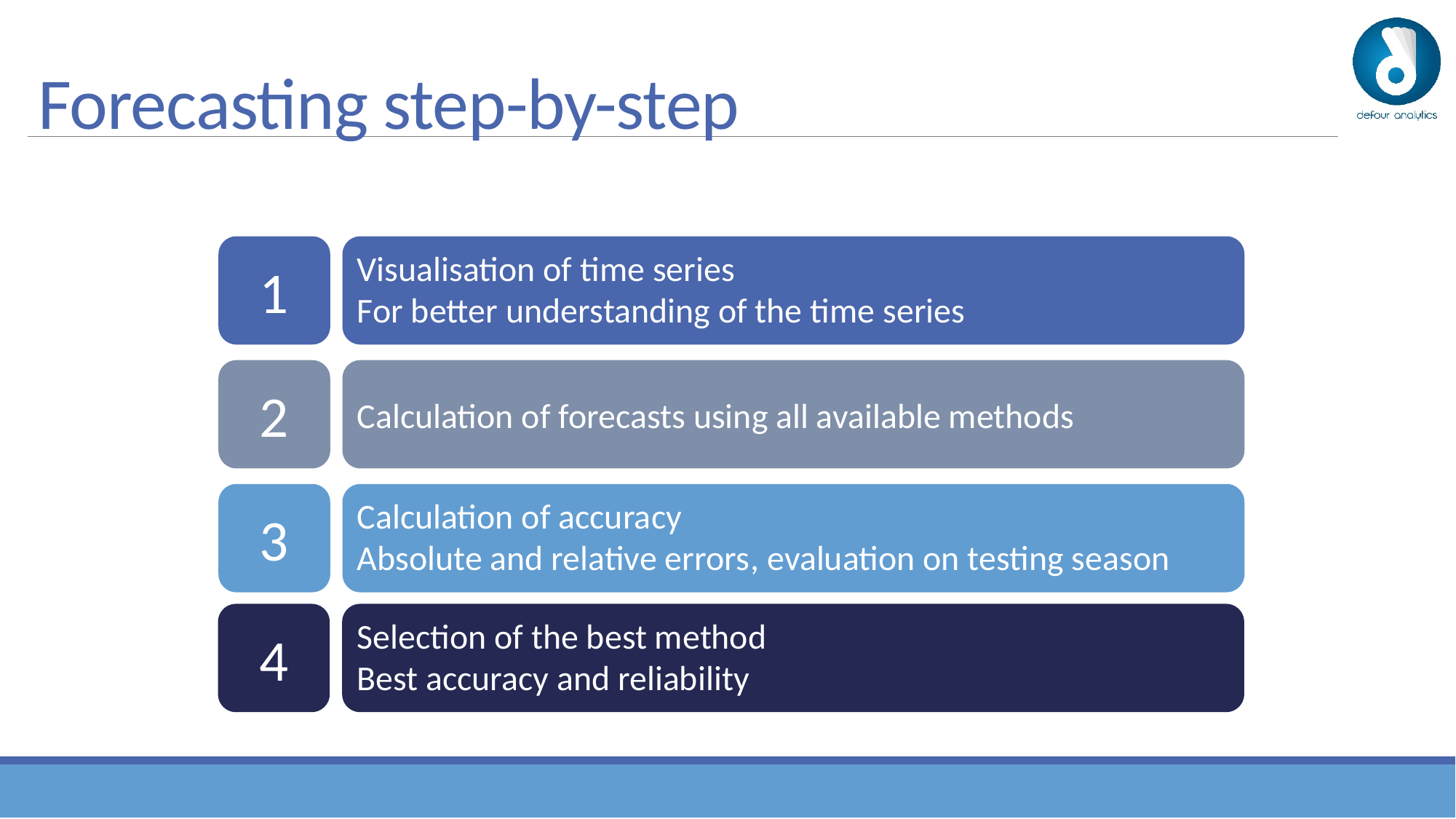

# Forecasting step-by-step
1
Visualisation of time series
For better understanding of the time series
2
Calculation of forecasts using all available methods
3
Calculation of accuracy
Absolute and relative errors, evaluation on testing season
4
Selection of the best method
Best accuracy and reliability